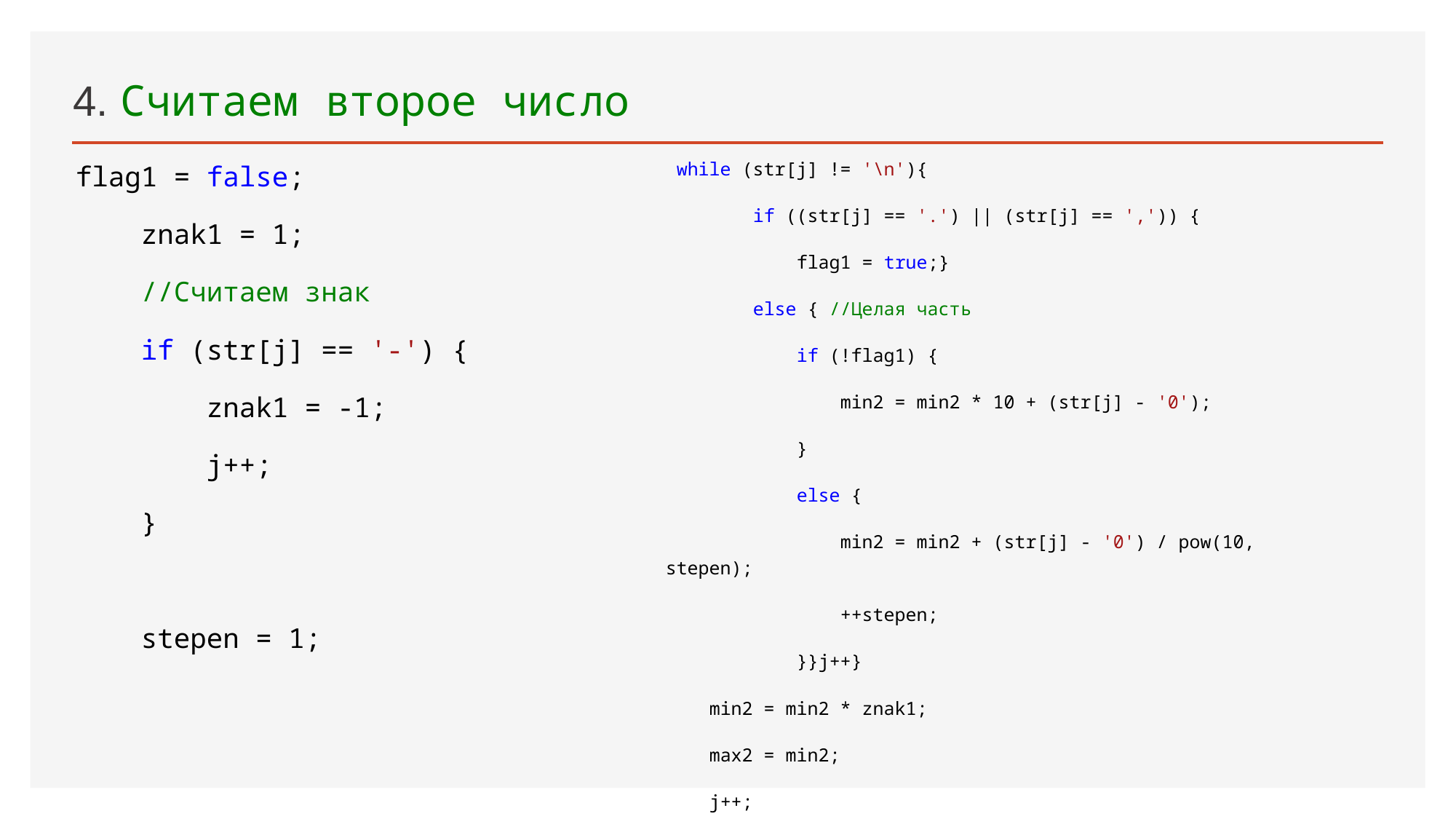

# 4. Считаем второе число
 while (str[j] != '\n'){
        if ((str[j] == '.') || (str[j] == ',')) {
            flag1 = true;}
        else { //Целая часть
            if (!flag1) {
                min2 = min2 * 10 + (str[j] - '0');
            }
            else {
                min2 = min2 + (str[j] - '0') / pow(10, stepen);
                ++stepen;
            }}j++}
    min2 = min2 * znak1;
    max2 = min2;
    j++;
flag1 = false;
    znak1 = 1;
    //Считаем знак
    if (str[j] == '-') {
        znak1 = -1;
        j++;
    }

    stepen = 1;